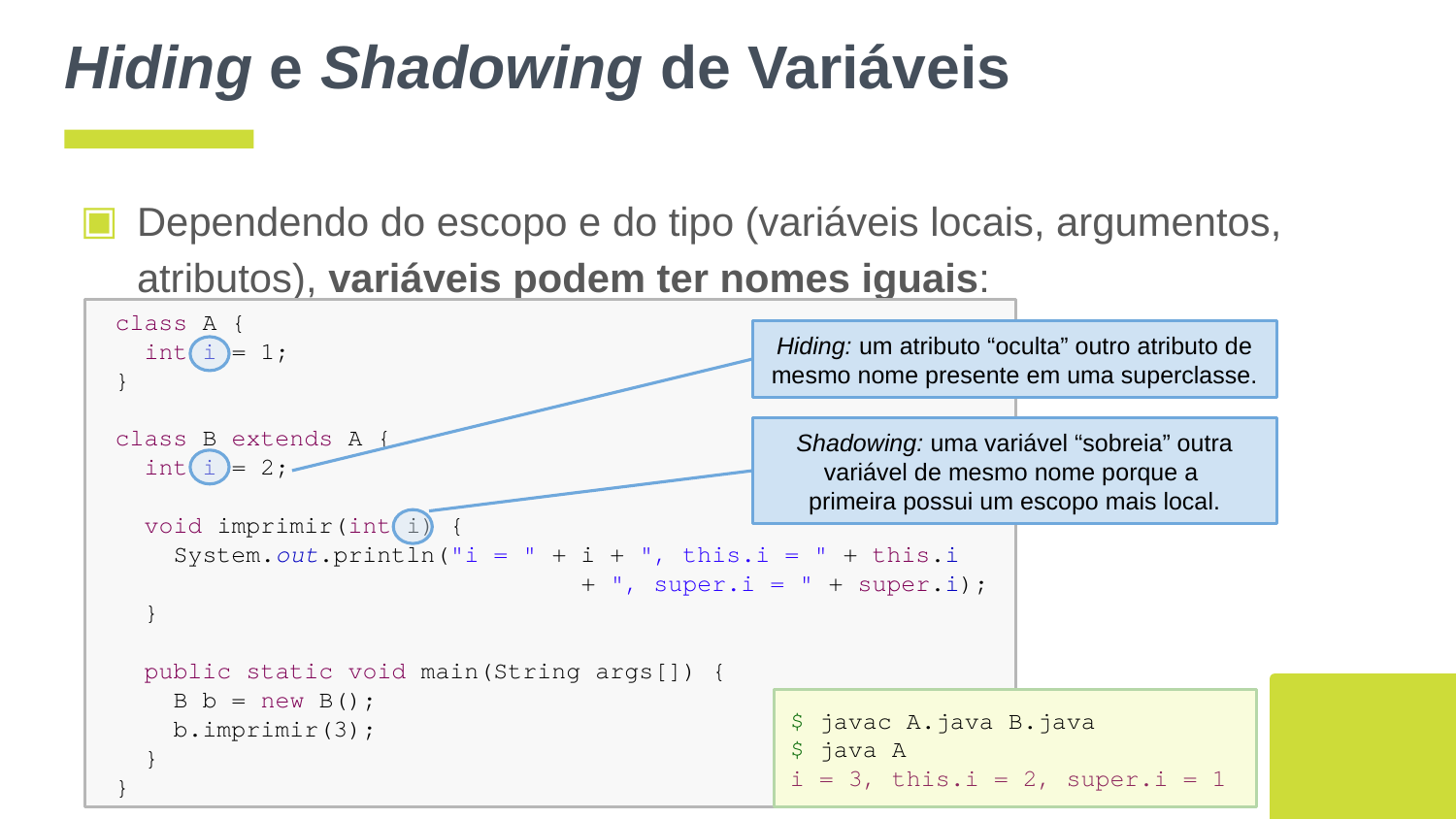

# Hiding e Shadowing de Variáveis
Dependendo do escopo e do tipo (variáveis locais, argumentos, atributos), variáveis podem ter nomes iguais:
 class A {
   int i = 1;
 }

 class B extends A {
   int i = 2;

   void imprimir(int i) {
     System.out.println("i = " + i + ", this.i = " + this.i
                                 + ", super.i = " + super.i);
   }

   public static void main(String args[]) {
     B b = new B();
     b.imprimir(3);
   }
 }
Hiding: um atributo “oculta” outro atributo de mesmo nome presente em uma superclasse.

Shadowing: uma variável “sobreia” outra
variável de mesmo nome porque a
primeira possui um escopo mais local.

$ javac A.java B.java
$ java A
i = 3, this.i = 2, super.i = 1
50